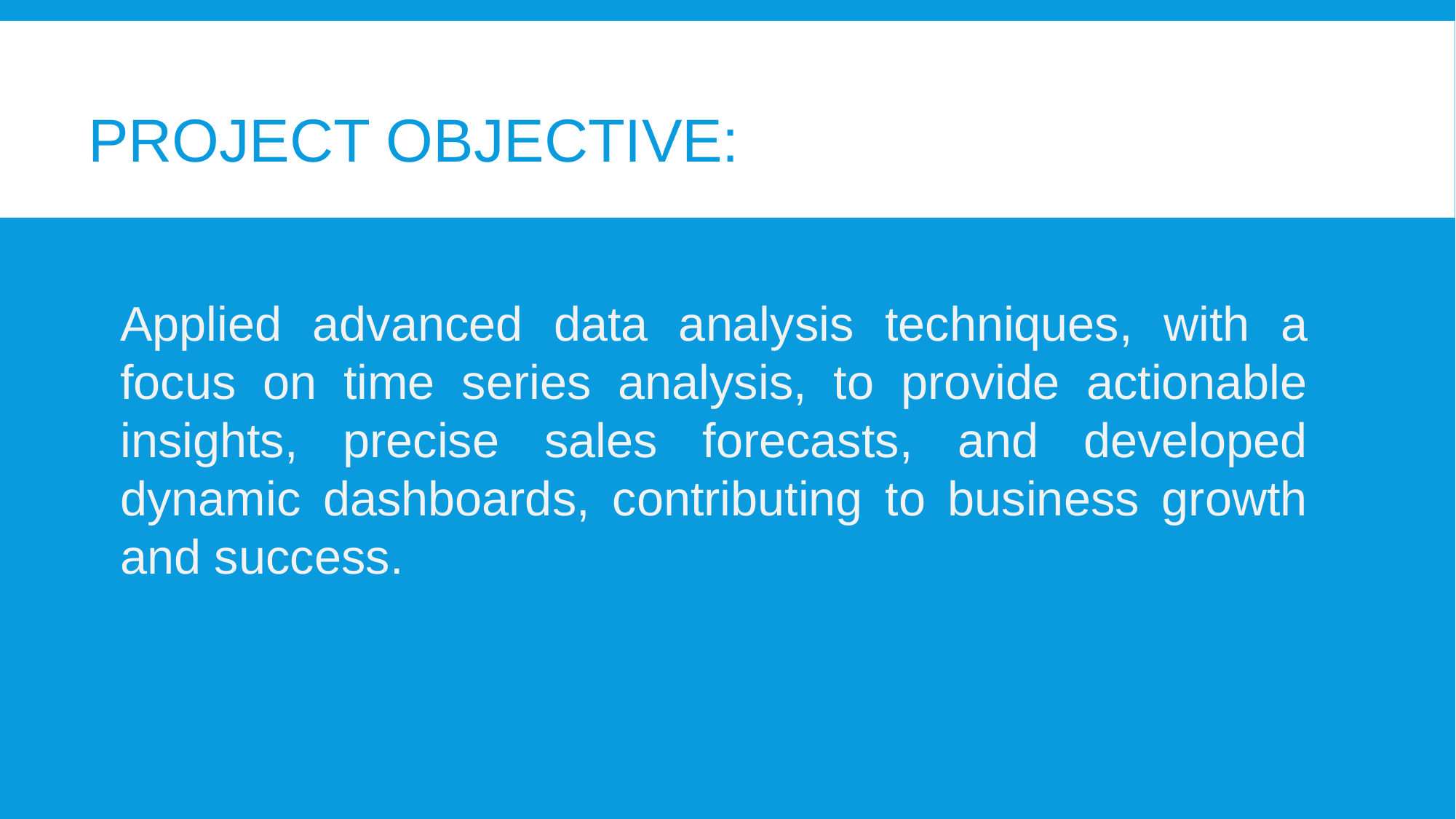

# Project Objective:
Applied advanced data analysis techniques, with a focus on time series analysis, to provide actionable insights, precise sales forecasts, and developed dynamic dashboards, contributing to business growth and success.